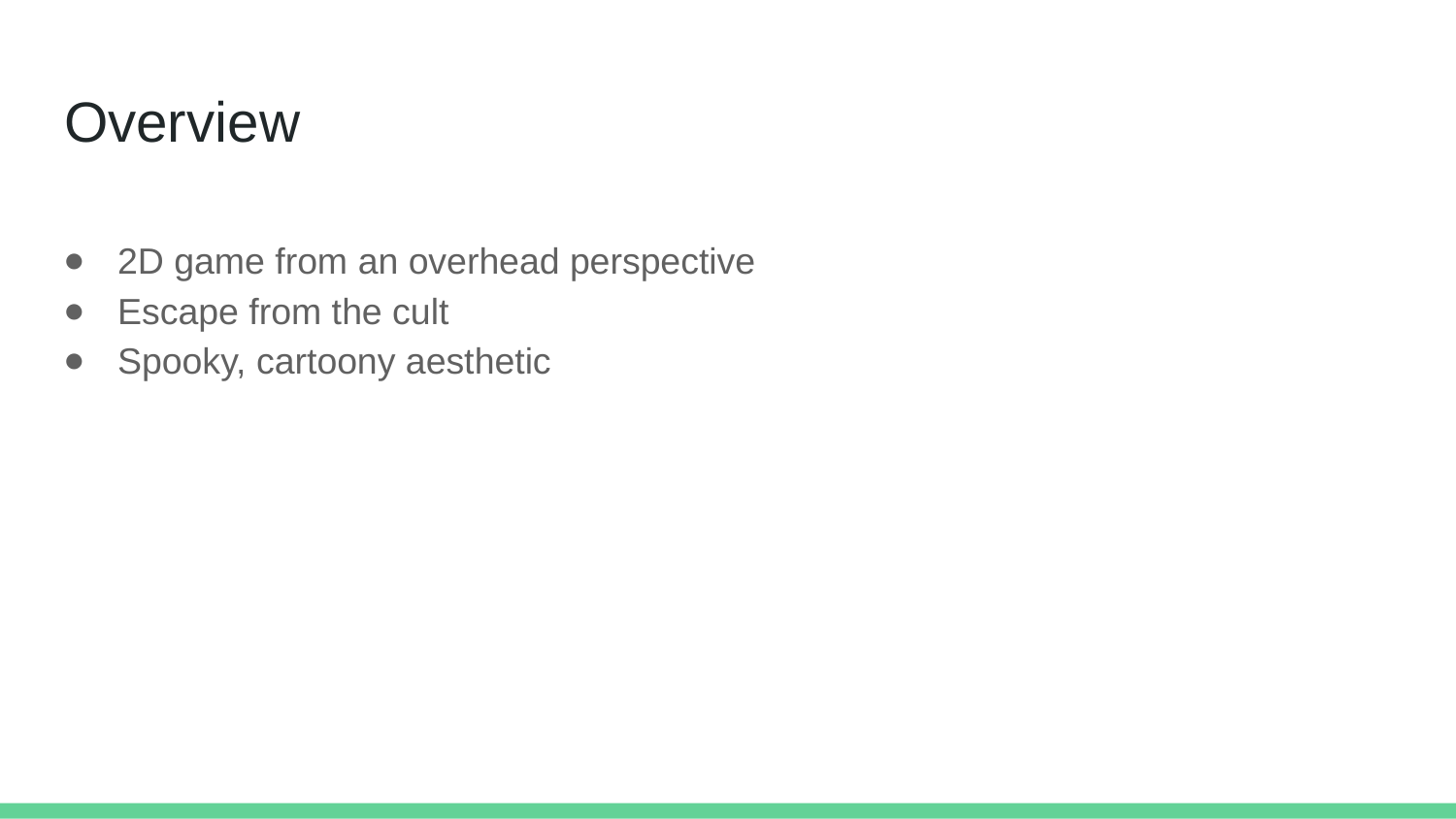

# Overview
2D game from an overhead perspective
Escape from the cult
Spooky, cartoony aesthetic